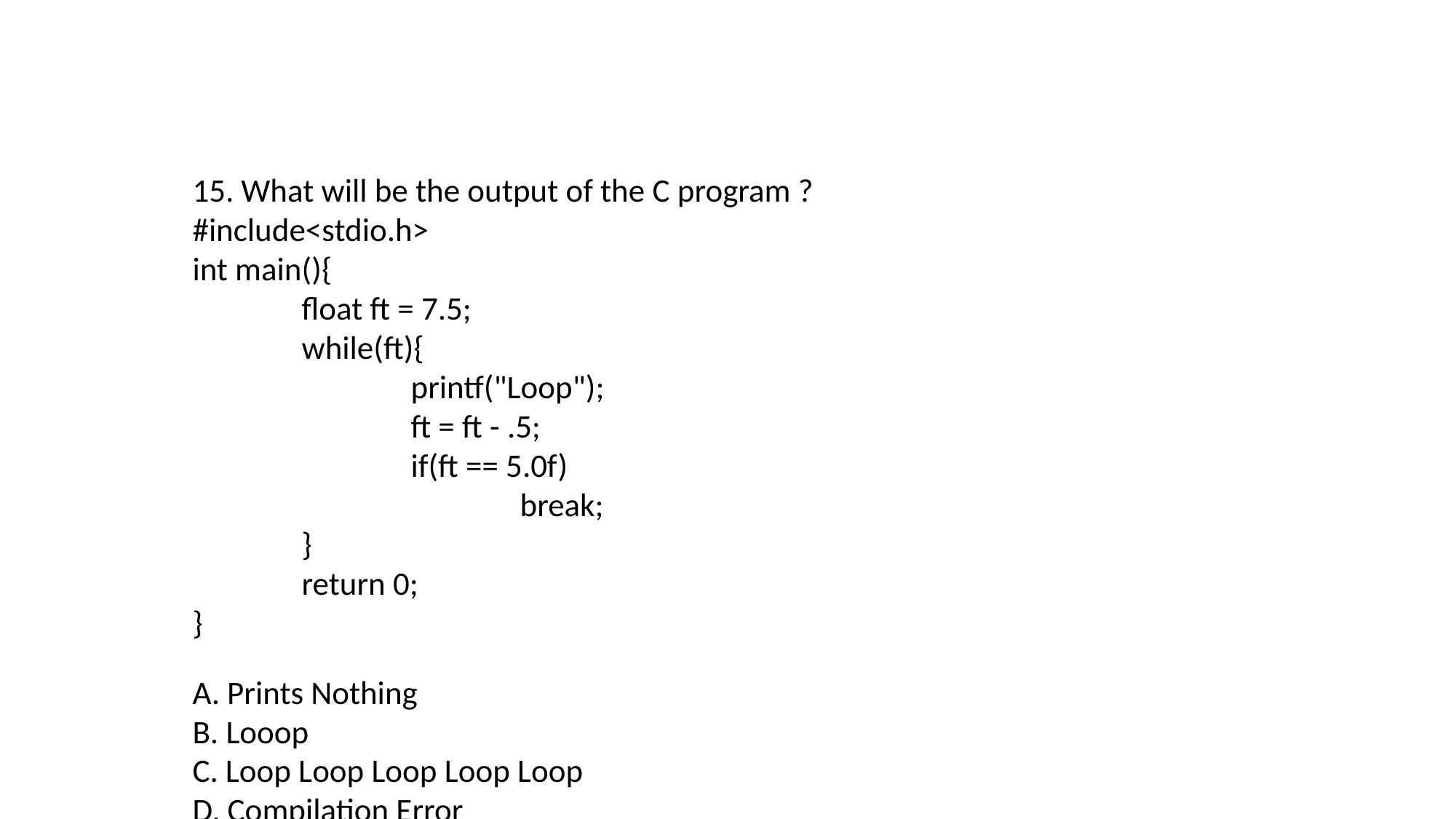

15. What will be the output of the C program ?
#include<stdio.h>
int main(){
	float ft = 7.5;
	while(ft){
		printf("Loop");
		ft = ft - .5;
		if(ft == 5.0f)
			break;
	}
	return 0;
}

A. Prints Nothing
B. Looop
C. Loop Loop Loop Loop Loop
D. Compilation Error